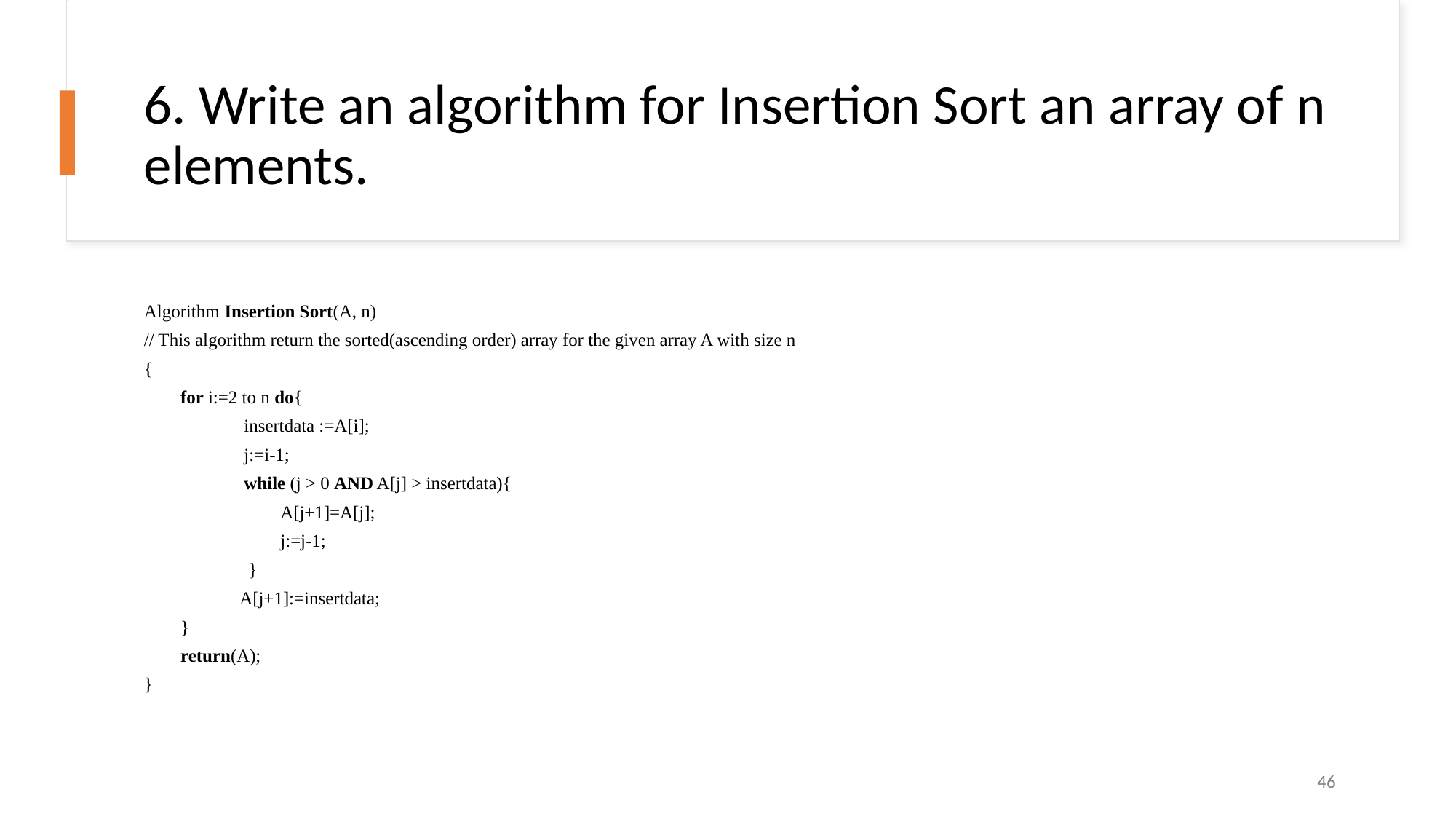

# 6. Write an algorithm for Insertion Sort an array of n elements.

Algorithm Insertion Sort(A, n)
// This algorithm return the sorted(ascending order) array for the given array A with size n
{
        for i:=2 to n do{
                      insertdata :=A[i];
                      j:=i-1;
                      while (j > 0 AND A[j] > insertdata){
                              A[j+1]=A[j];
                              j:=j-1;
                       }
                     A[j+1]:=insertdata;
        }
        return(A);
}
46